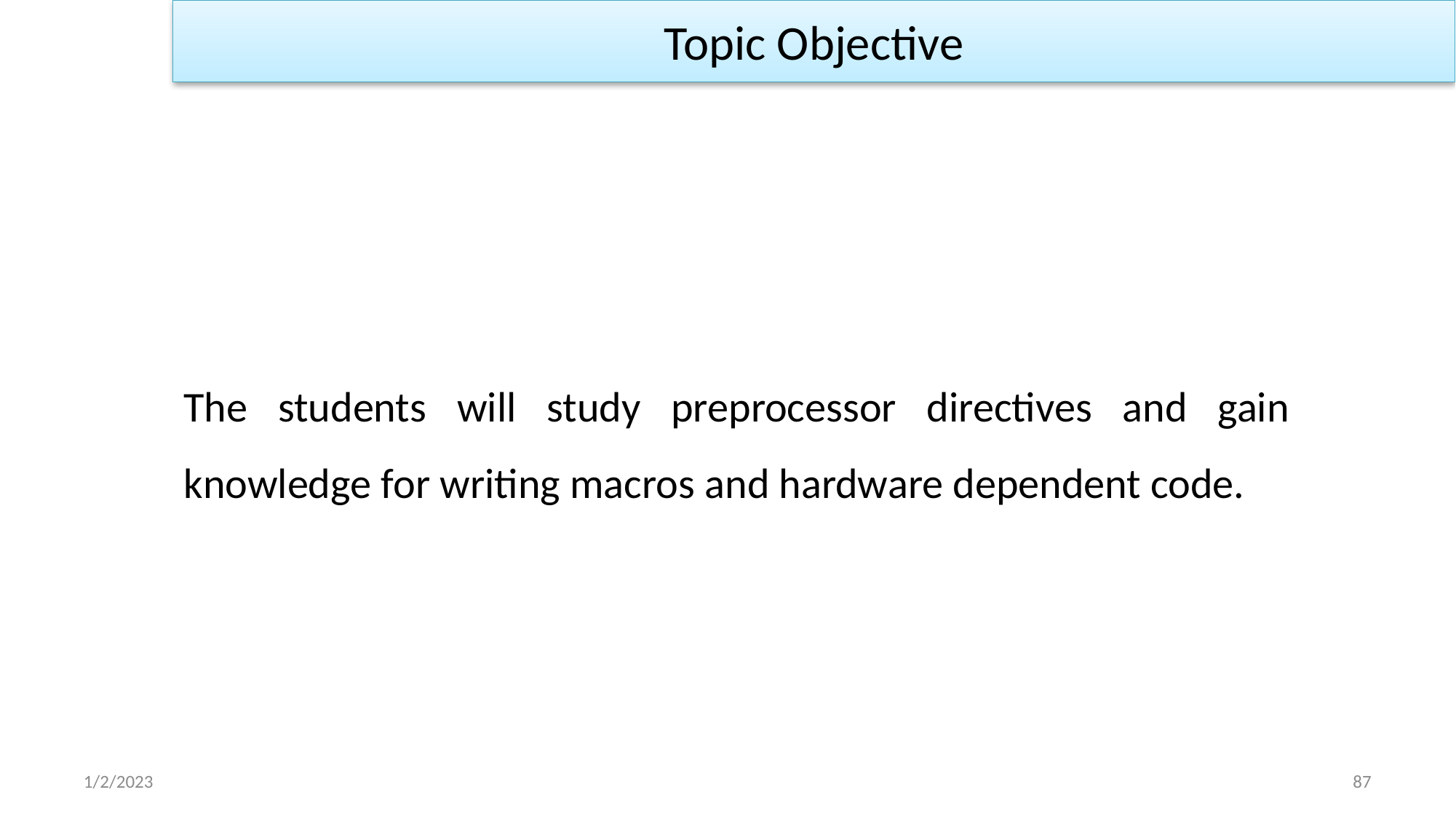

Topic Objective
The students will study preprocessor directives and gain knowledge for writing macros and hardware dependent code.
1/2/2023
87